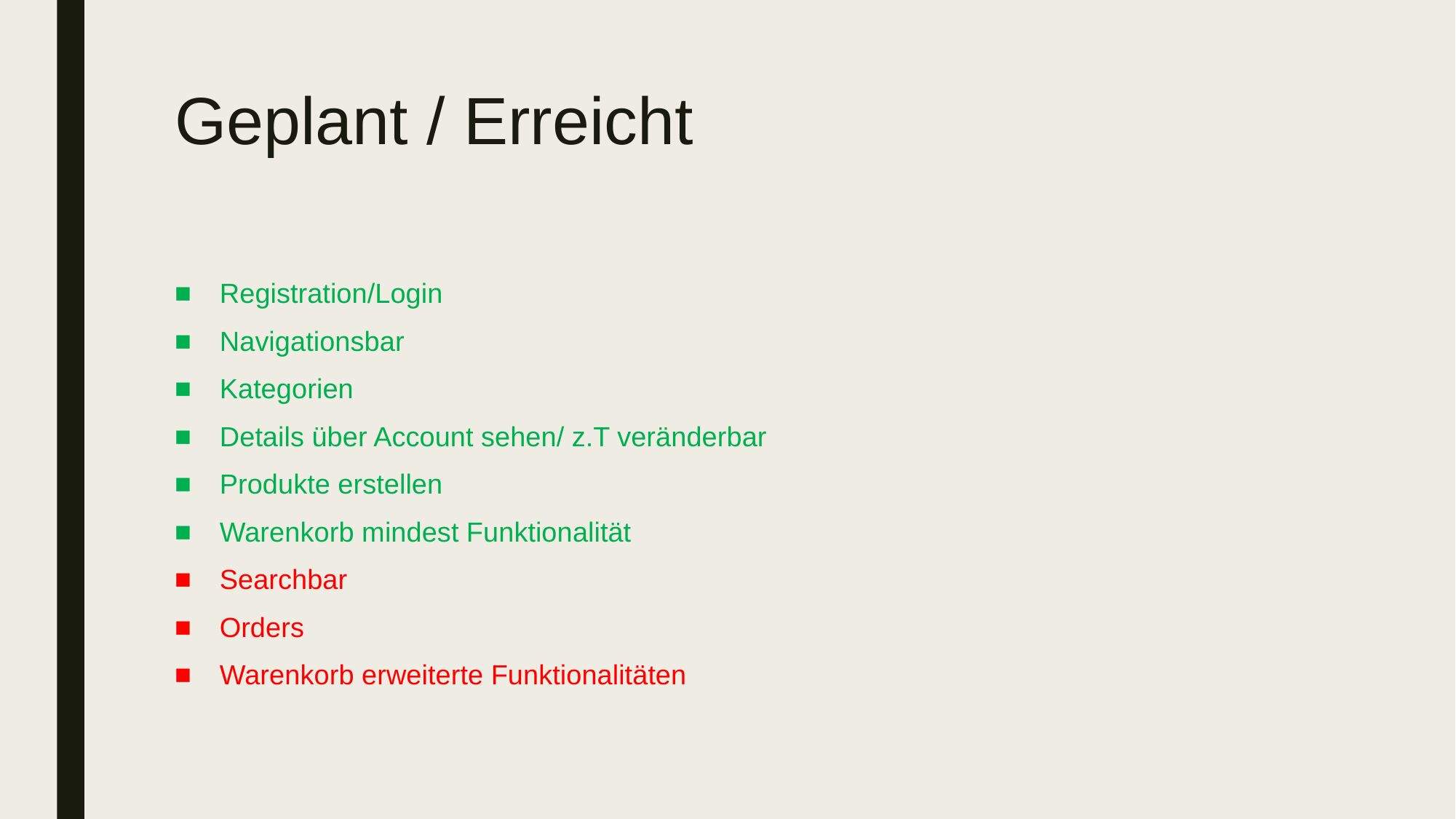

# Geplant / Erreicht
Registration/Login
Navigationsbar
Kategorien
Details über Account sehen/ z.T veränderbar
Produkte erstellen
Warenkorb mindest Funktionalität
Searchbar
Orders
Warenkorb erweiterte Funktionalitäten